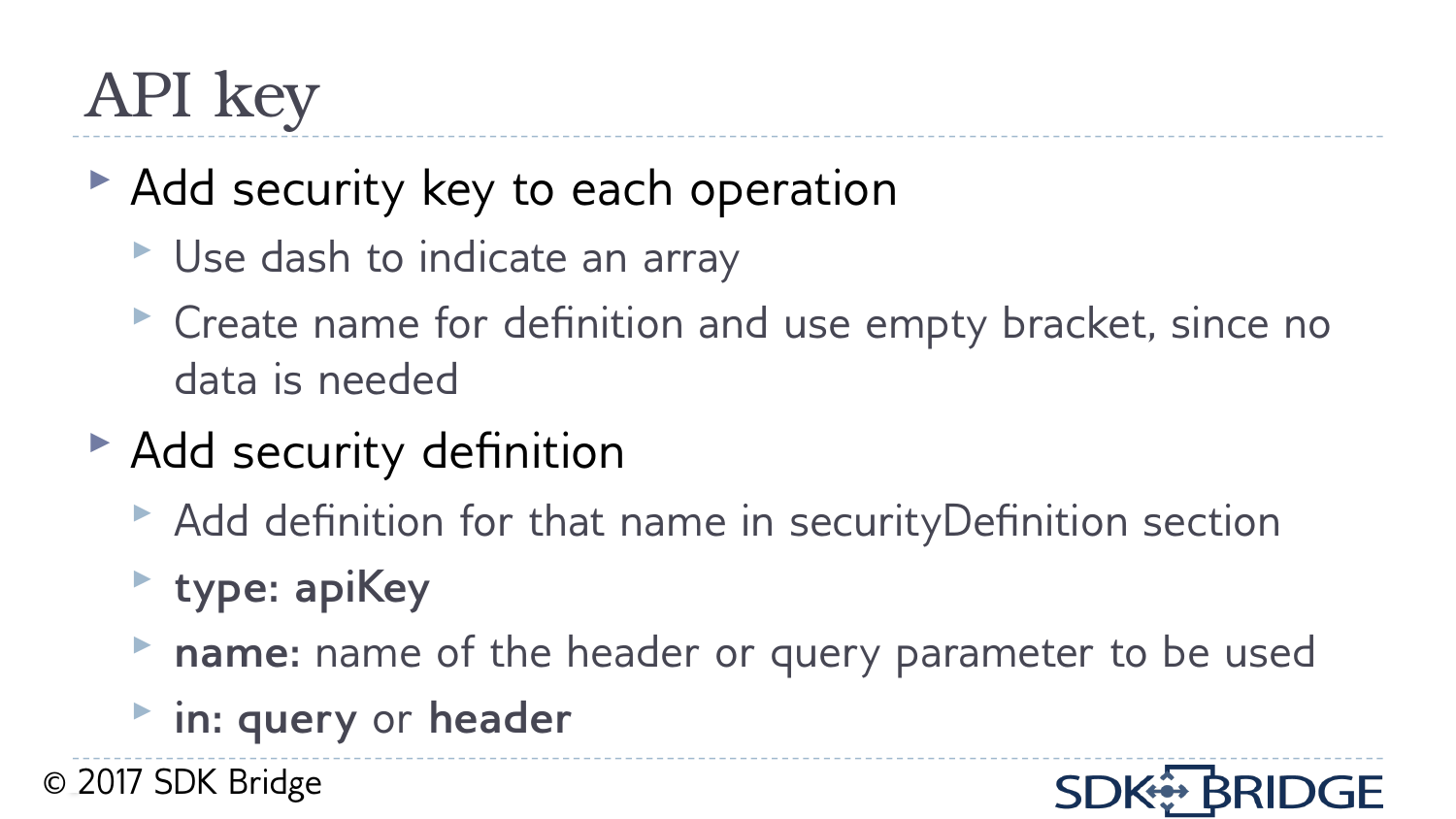

# API key
Add security key to each operation
Use dash to indicate an array
Create name for definition and use empty bracket, since no data is needed
Add security definition
Add definition for that name in securityDefinition section
type: apiKey
name: name of the header or query parameter to be used
in: query or header